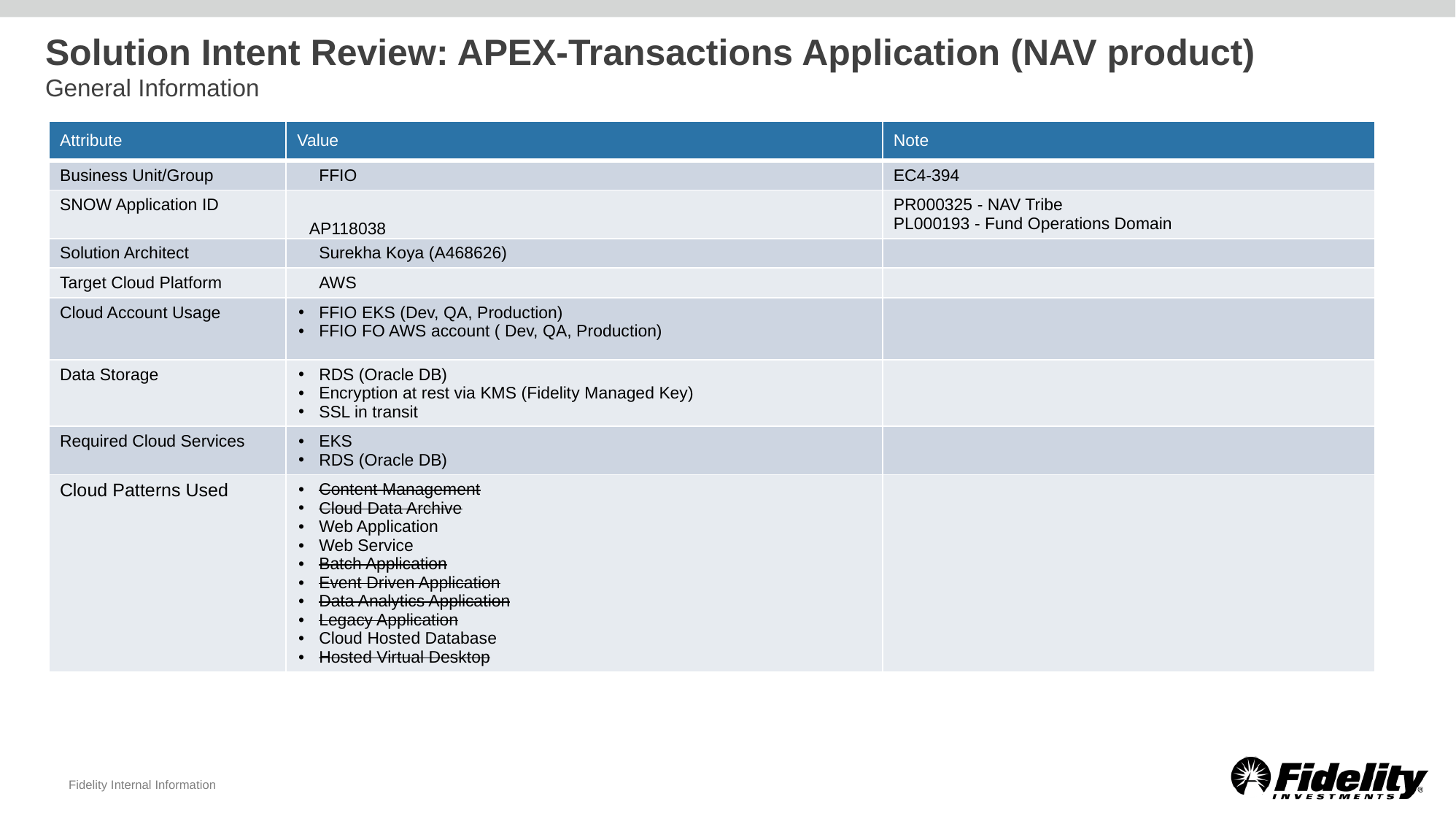

# Solution Intent Review: APEX-Transactions Application (NAV product) General Information
| Attribute | Value | Note |
| --- | --- | --- |
| Business Unit/Group | FFIO | EC4-394 |
| SNOW Application ID | AP118038 | PR000325 - NAV Tribe PL000193 - Fund Operations Domain |
| Solution Architect | Surekha Koya (A468626) |  |
| Target Cloud Platform | AWS |  |
| Cloud Account Usage | FFIO EKS (Dev, QA, Production) FFIO FO AWS account ( Dev, QA, Production) |  |
| Data Storage | RDS (Oracle DB) Encryption at rest via KMS (Fidelity Managed Key) SSL in transit |  |
| Required Cloud Services | EKS RDS (Oracle DB) |  |
| Cloud Patterns Used | Content Management Cloud Data Archive Web Application Web Service Batch Application Event Driven Application Data Analytics Application Legacy Application Cloud Hosted Database Hosted Virtual Desktop |  |